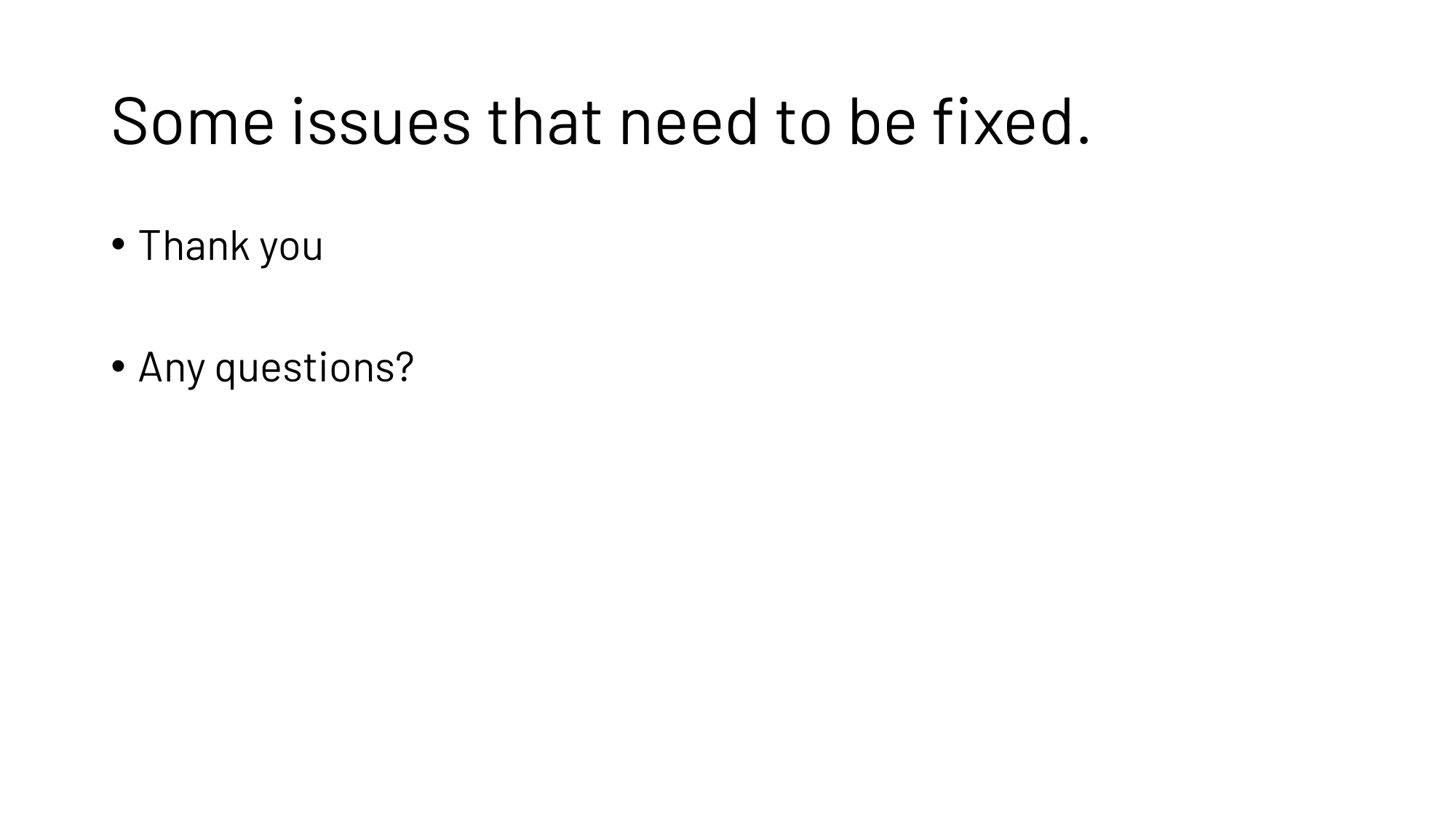

# Some issues that need to be fixed.
Thank you

Any questions?